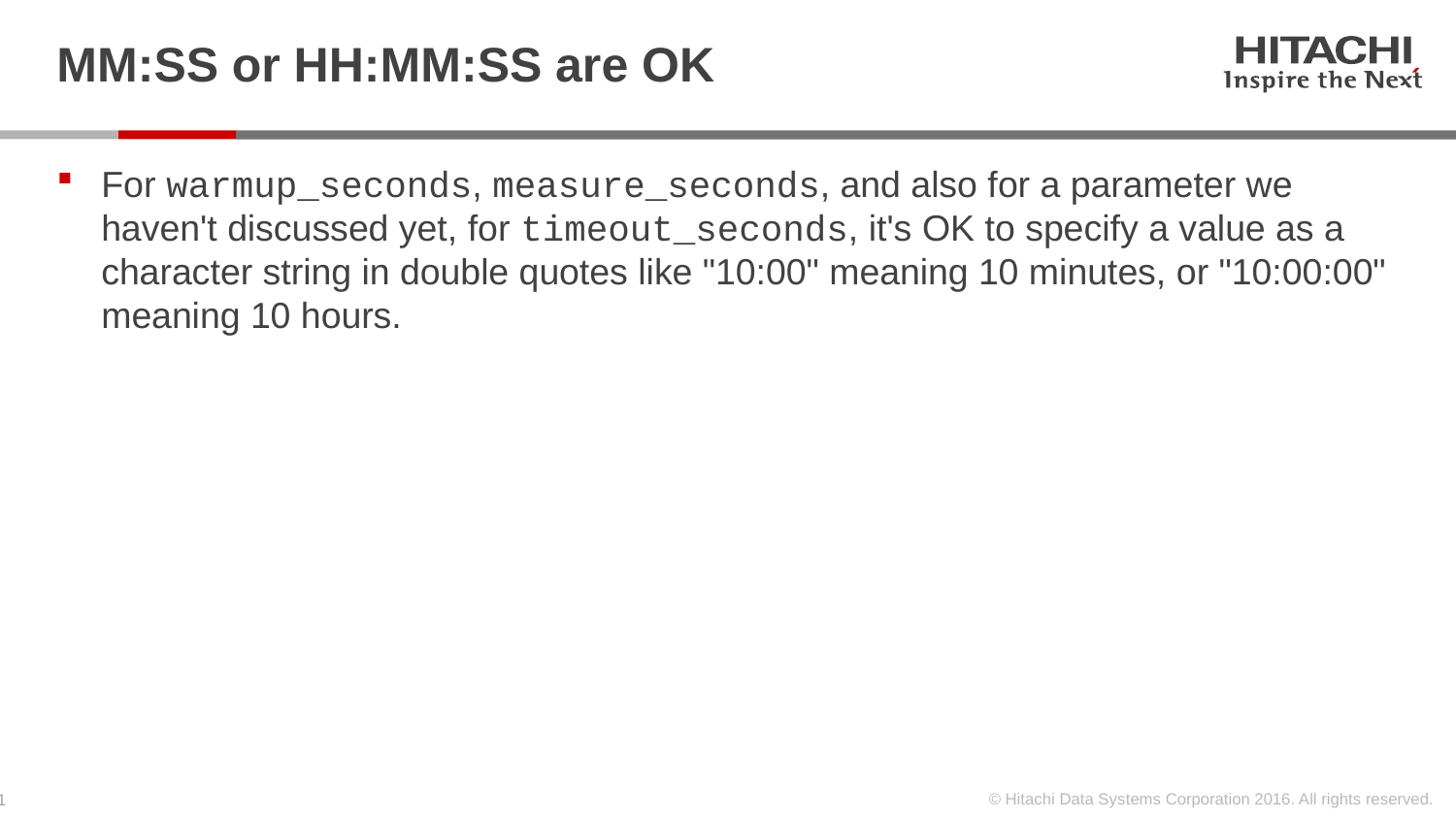

# MM:SS or HH:MM:SS are OK
For warmup_seconds, measure_seconds, and also for a parameter we haven't discussed yet, for timeout_seconds, it's OK to specify a value as a character string in double quotes like "10:00" meaning 10 minutes, or "10:00:00" meaning 10 hours.